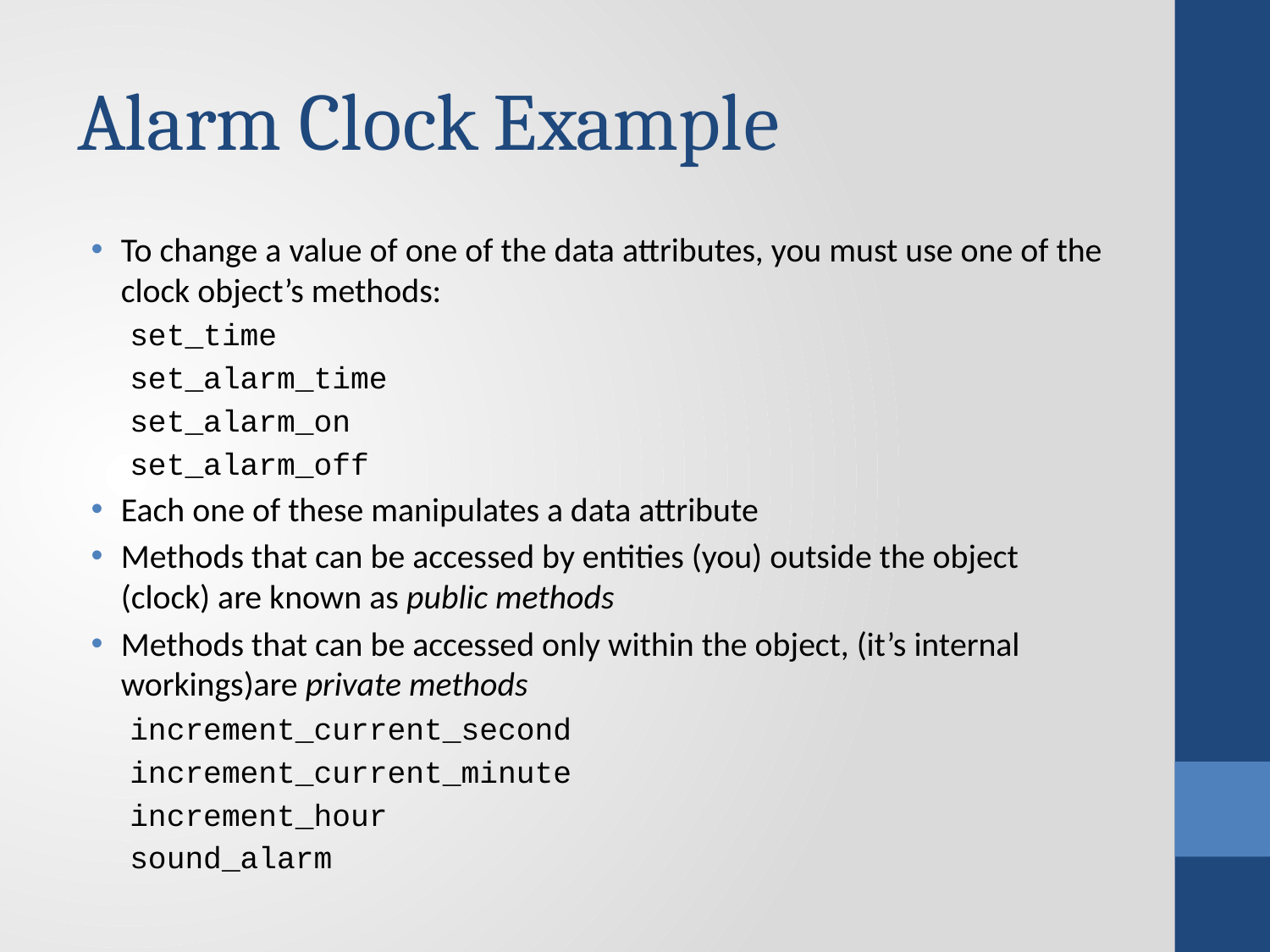

# Alarm Clock Example
To change a value of one of the data attributes, you must use one of the clock object’s methods:
set_time
set_alarm_time
set_alarm_on
set_alarm_off
Each one of these manipulates a data attribute
Methods that can be accessed by entities (you) outside the object (clock) are known as public methods
Methods that can be accessed only within the object, (it’s internal workings)are private methods
increment_current_second
increment_current_minute
increment_hour
sound_alarm